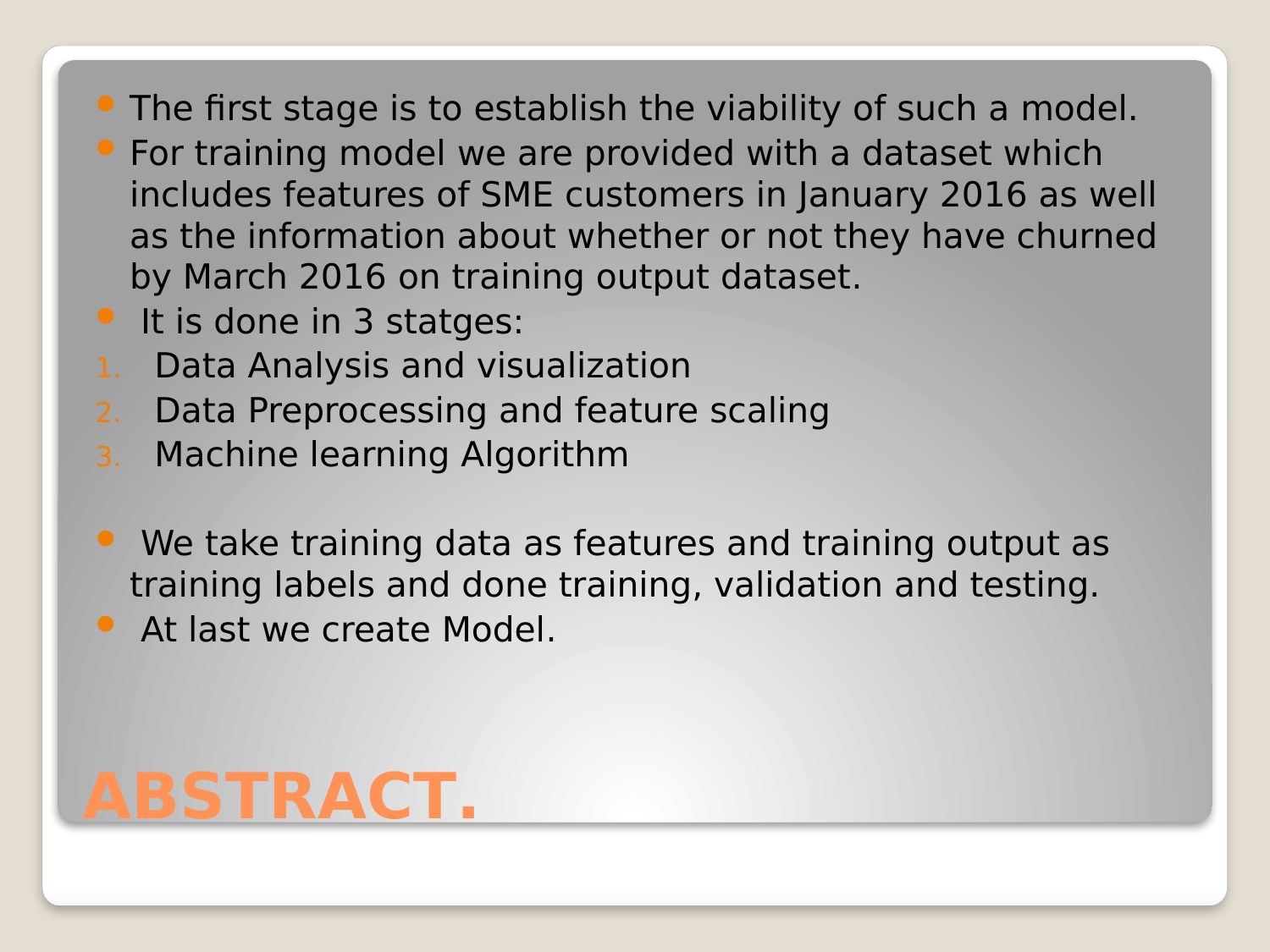

The first stage is to establish the viability of such a model.
For training model we are provided with a dataset which includes features of SME customers in January 2016 as well as the information about whether or not they have churned by March 2016 on training output dataset.
 It is done in 3 statges:
Data Analysis and visualization
Data Preprocessing and feature scaling
Machine learning Algorithm

 We take training data as features and training output as training labels and done training, validation and testing.
 At last we create Model.
# ABSTRACT.